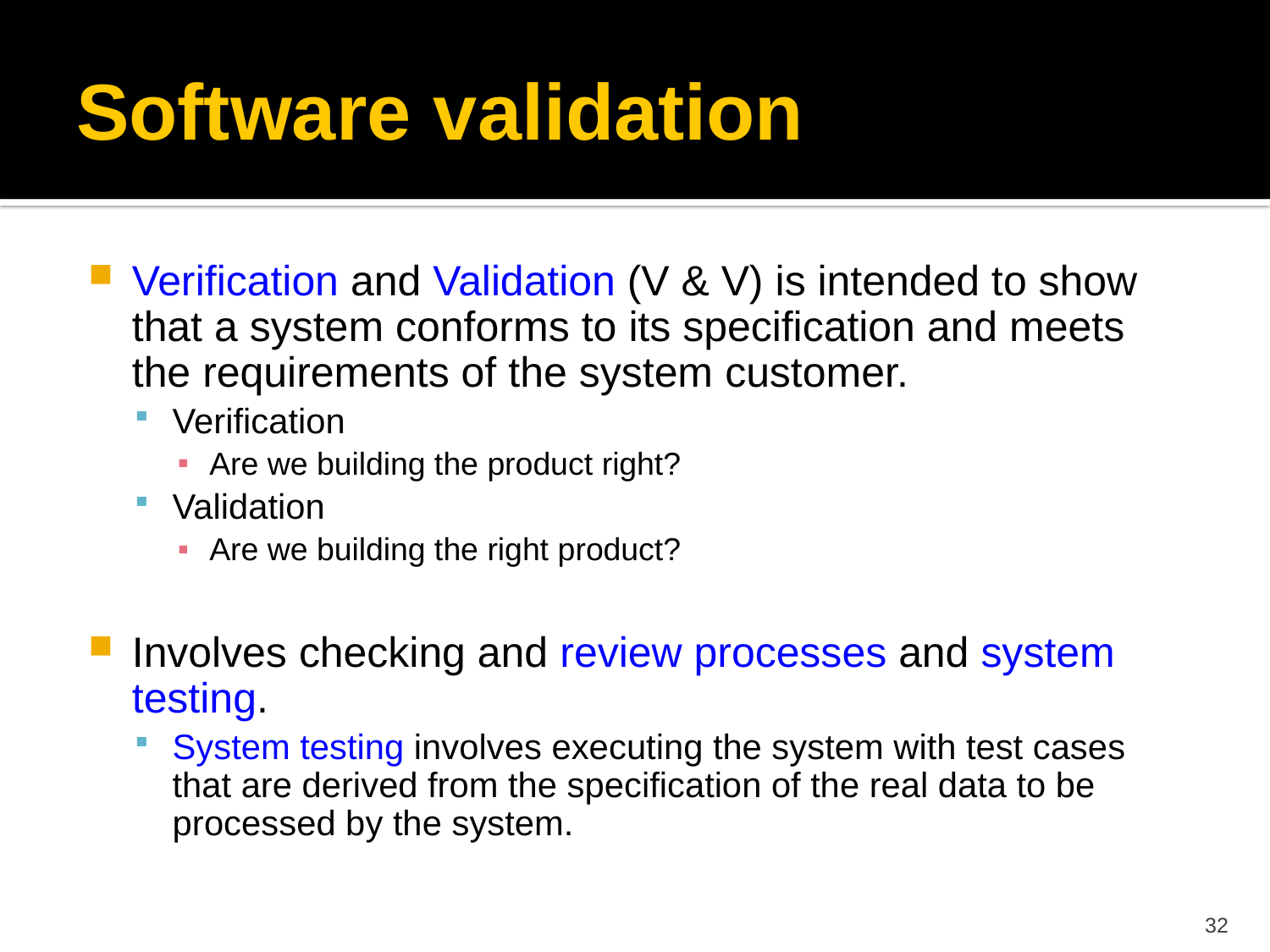

# Software validation
Verification and Validation (V & V) is intended to show that a system conforms to its specification and meets the requirements of the system customer.
Verification
Are we building the product right?
Validation
Are we building the right product?

Involves checking and review processes and system testing.
System testing involves executing the system with test cases that are derived from the specification of the real data to be processed by the system.
32